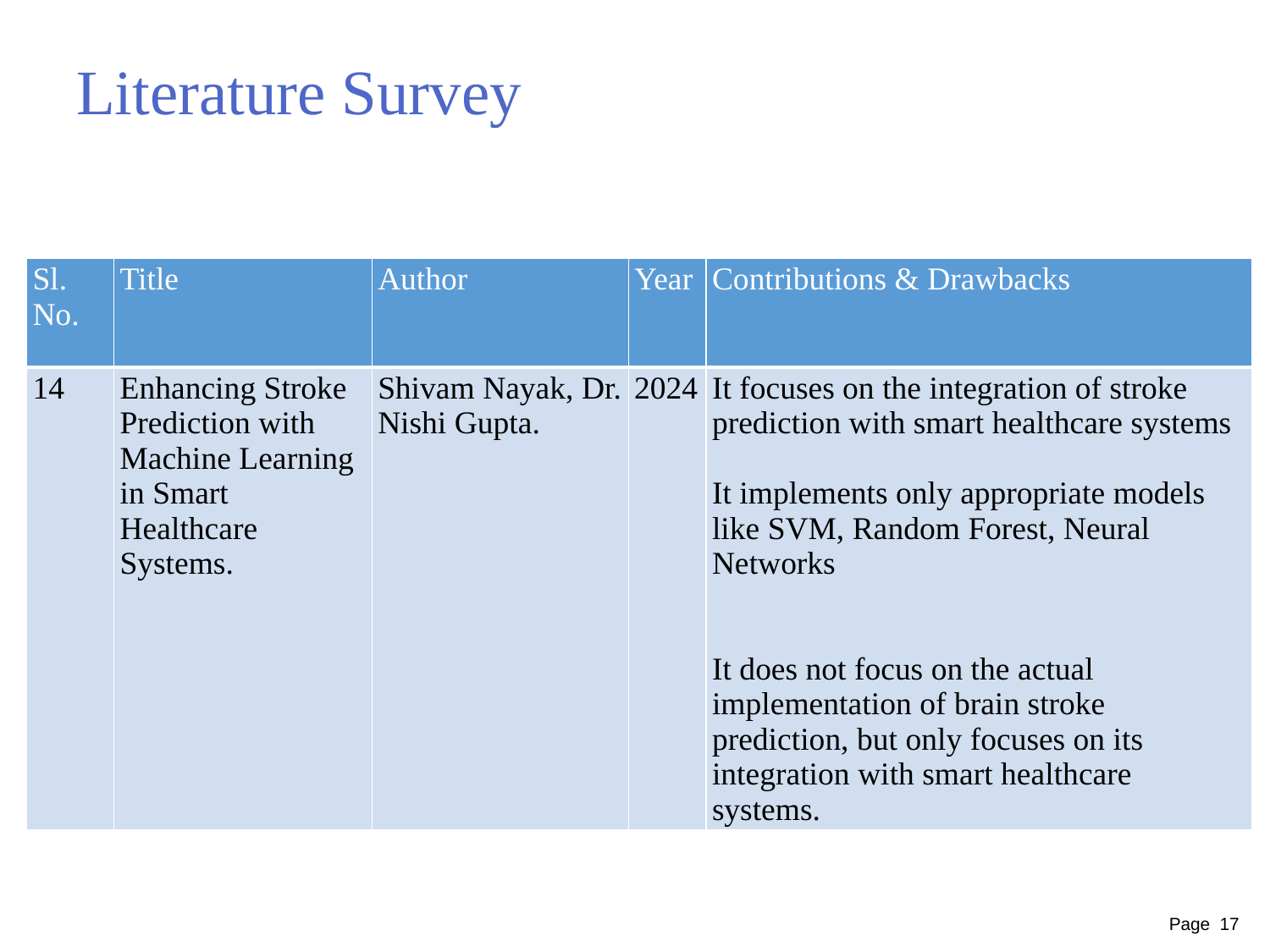

Literature Survey
| Sl. No. | Title | Author | Year | Contributions & Drawbacks |
| --- | --- | --- | --- | --- |
| 14 | Enhancing Stroke Prediction with Machine Learning in Smart Healthcare Systems. | Shivam Nayak, Dr. Nishi Gupta. | 2024 | It focuses on the integration of stroke prediction with smart healthcare systems It implements only appropriate models like SVM, Random Forest, Neural Networks It does not focus on the actual implementation of brain stroke prediction, but only focuses on its integration with smart healthcare systems. |

Page  17